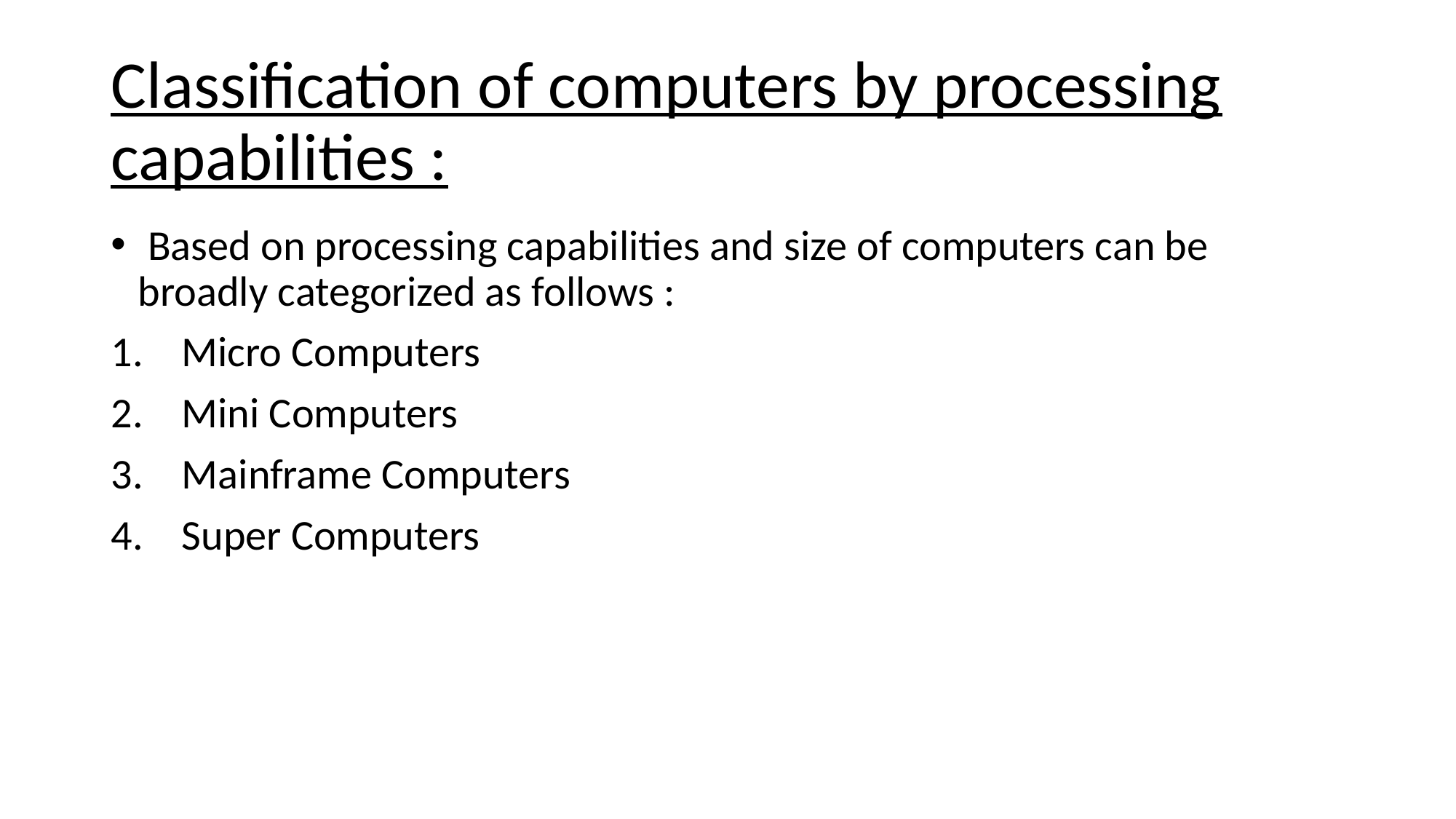

# Classification of computers by processing capabilities :
 Based on processing capabilities and size of computers can be broadly categorized as follows :
 Micro Computers
 Mini Computers
 Mainframe Computers
 Super Computers